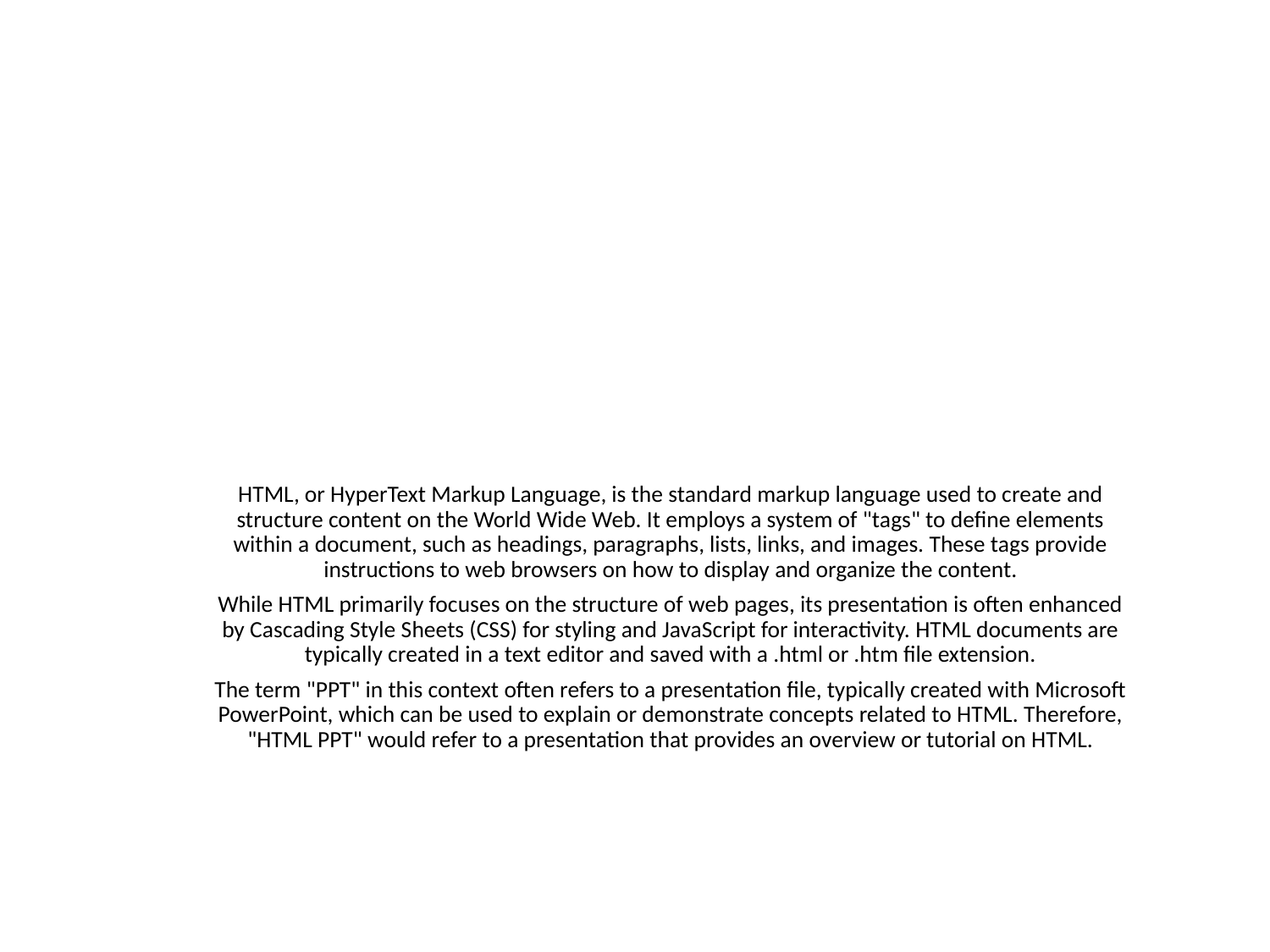

#
HTML, or HyperText Markup Language, is the standard markup language used to create and structure content on the World Wide Web. It employs a system of "tags" to define elements within a document, such as headings, paragraphs, lists, links, and images. These tags provide instructions to web browsers on how to display and organize the content.
While HTML primarily focuses on the structure of web pages, its presentation is often enhanced by Cascading Style Sheets (CSS) for styling and JavaScript for interactivity. HTML documents are typically created in a text editor and saved with a .html or .htm file extension.
The term "PPT" in this context often refers to a presentation file, typically created with Microsoft PowerPoint, which can be used to explain or demonstrate concepts related to HTML. Therefore, "HTML PPT" would refer to a presentation that provides an overview or tutorial on HTML.